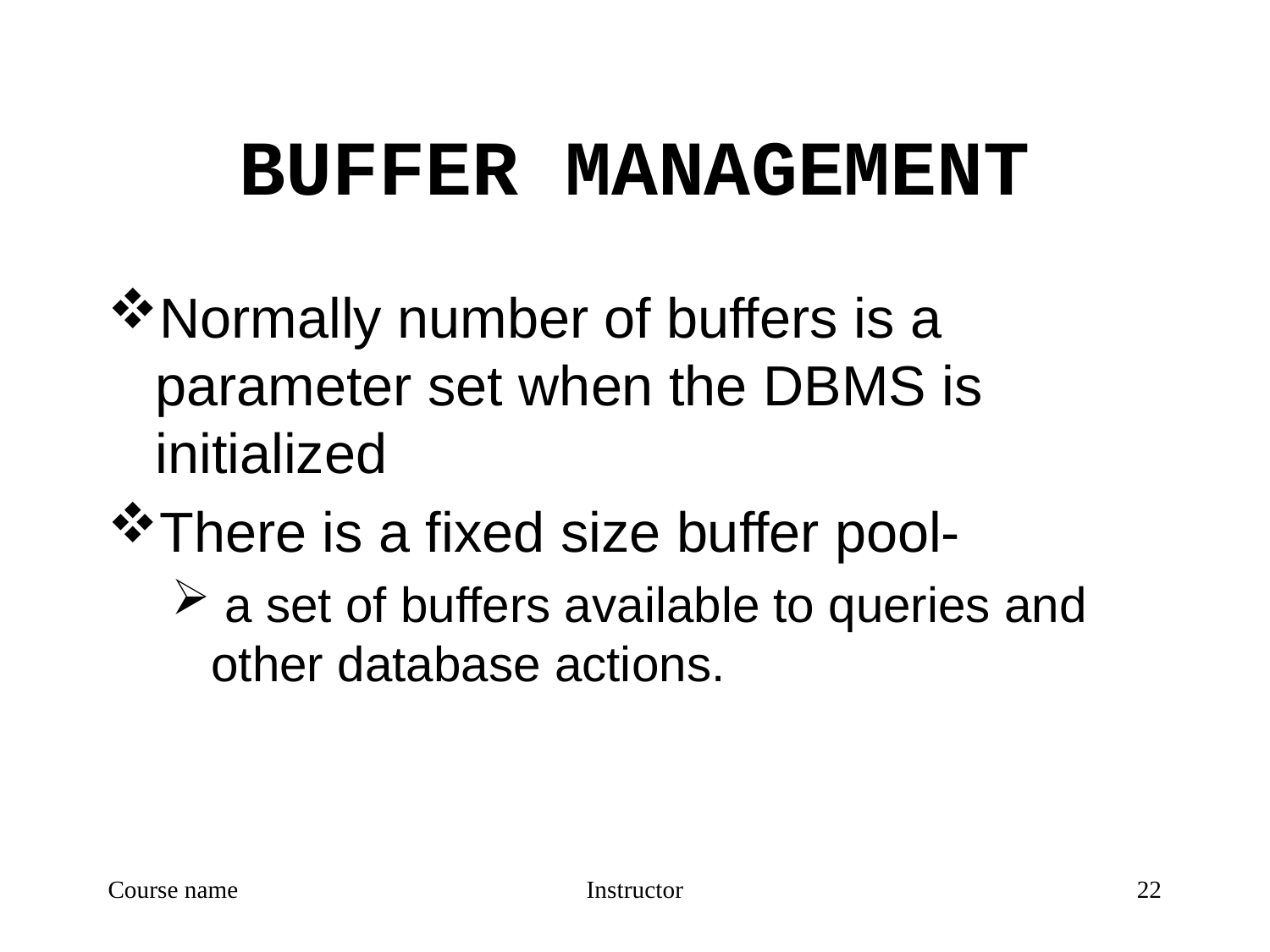

# BUFFER MANAGEMENT
Normally number of buffers is a parameter set when the DBMS is initialized
There is a fixed size buffer pool-
 a set of buffers available to queries and other database actions.
Course name
Instructor
22